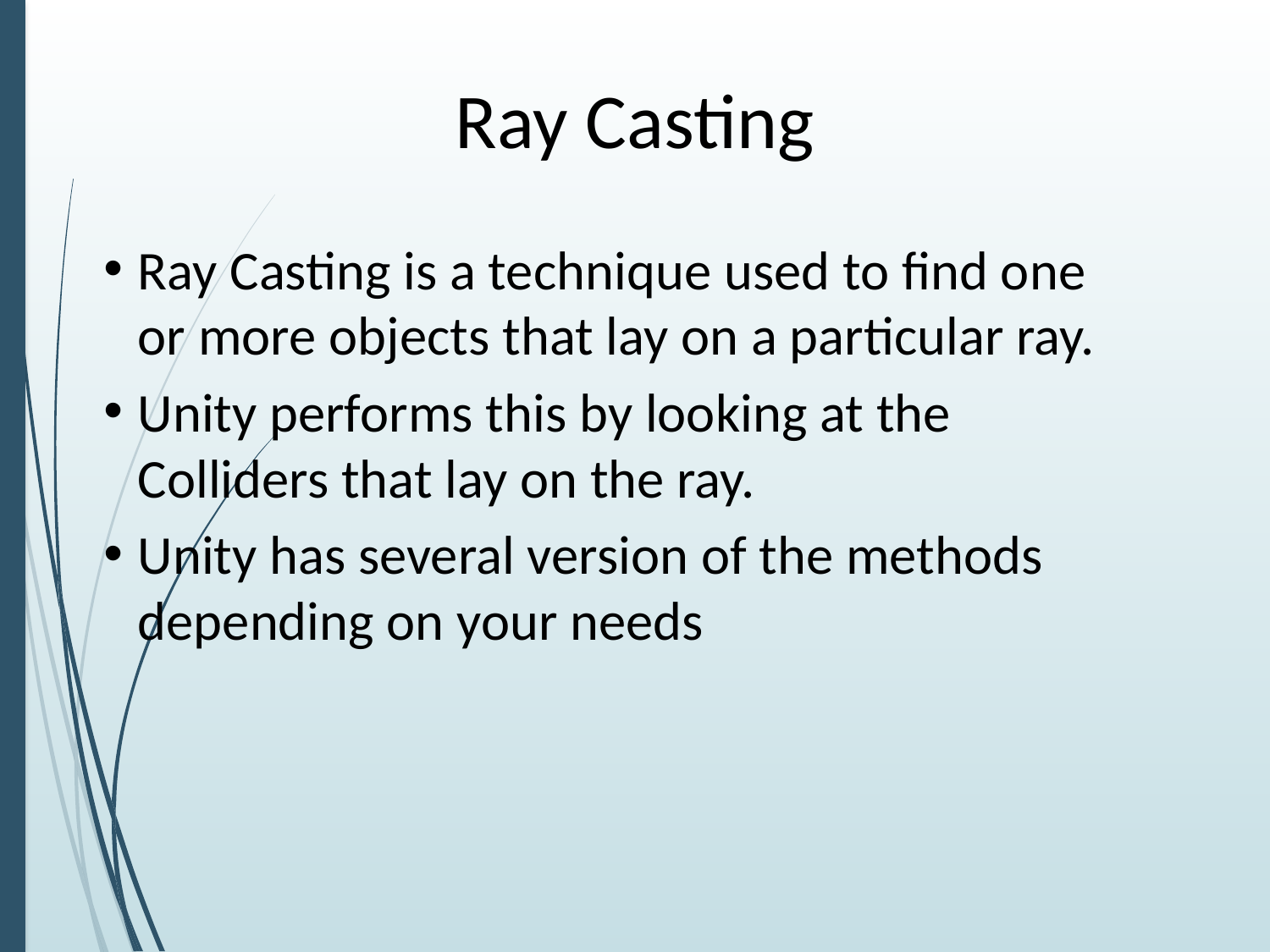

# Ray Casting
Ray Casting is a technique used to find one or more objects that lay on a particular ray.
Unity performs this by looking at the Colliders that lay on the ray.
Unity has several version of the methods depending on your needs